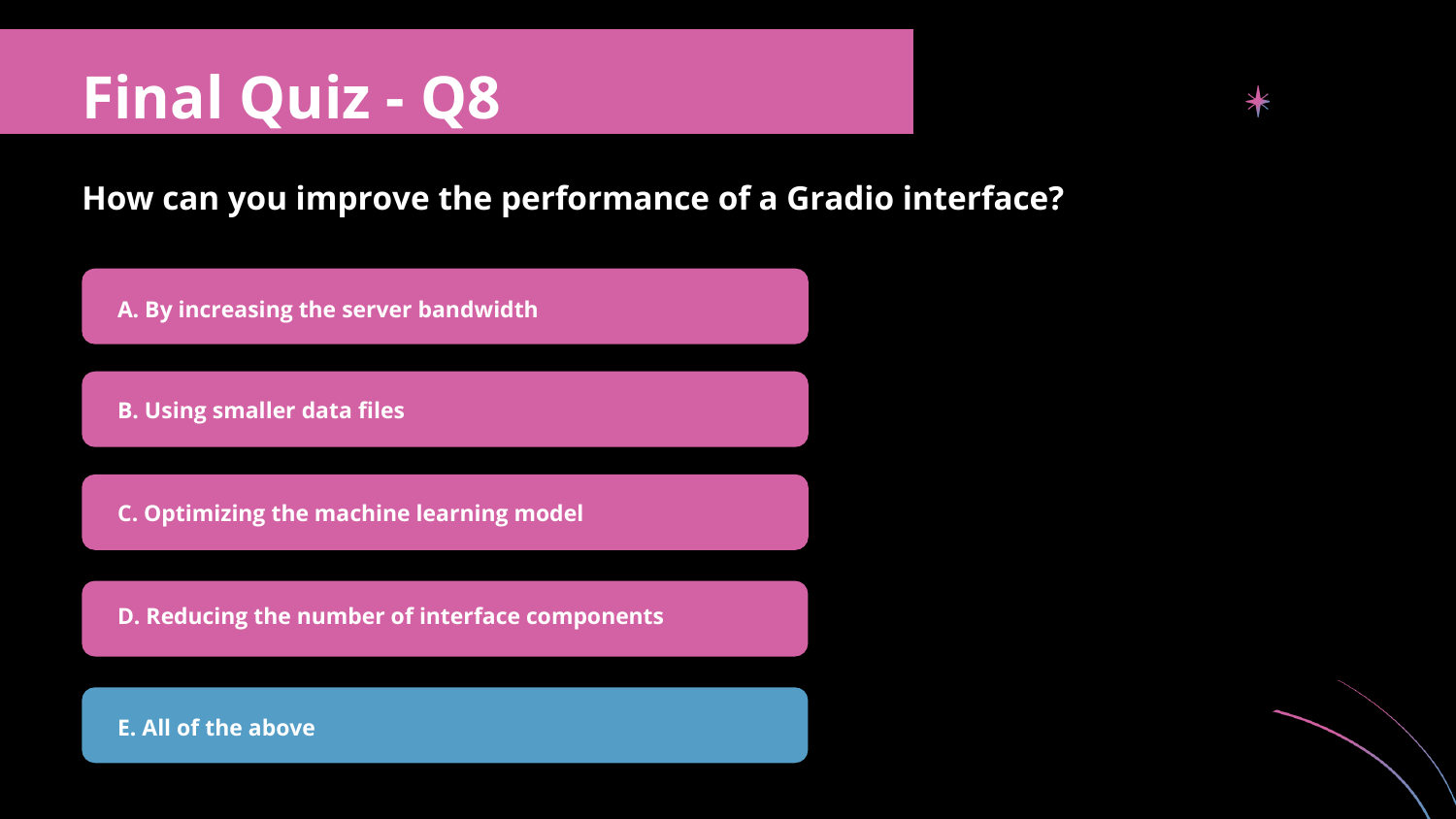

Final Quiz - Q8

How can you improve the performance of a Gradio interface?

A. By increasing the server bandwidth

B. Using smaller data files

C. Optimizing the machine learning model

D. Reducing the number of interface components

E. All of the above